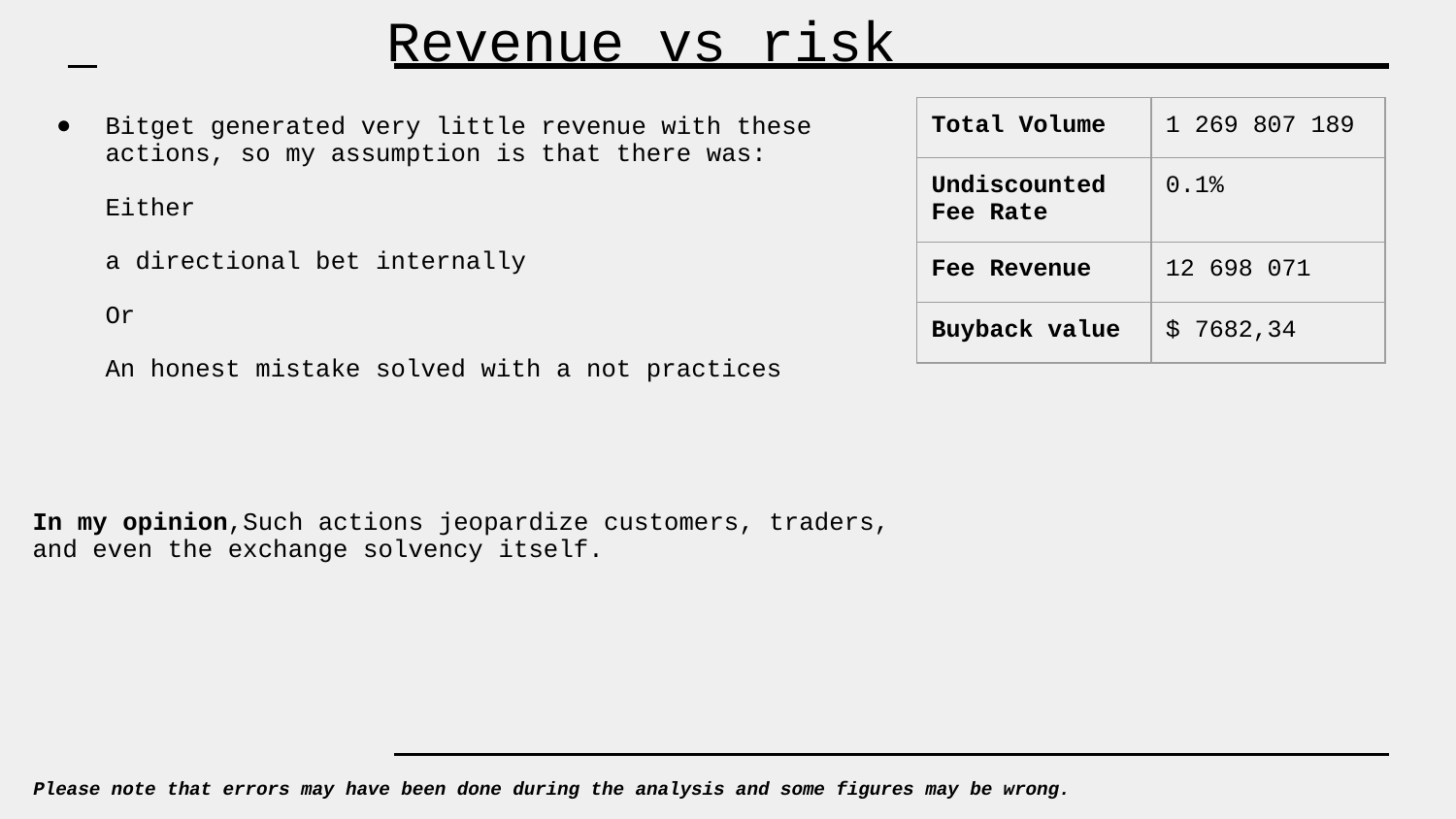

Revenue vs risk
| Total Volume | 1 269 807 189 |
| --- | --- |
| Undiscounted Fee Rate | 0.1% |
| Fee Revenue | 12 698 071 |
| Buyback value | $ 7682,34 |
Bitget generated very little revenue with these actions, so my assumption is that there was:
Either
a directional bet internally
Or
An honest mistake solved with a not practices

In my opinion,Such actions jeopardize customers, traders, and even the exchange solvency itself.